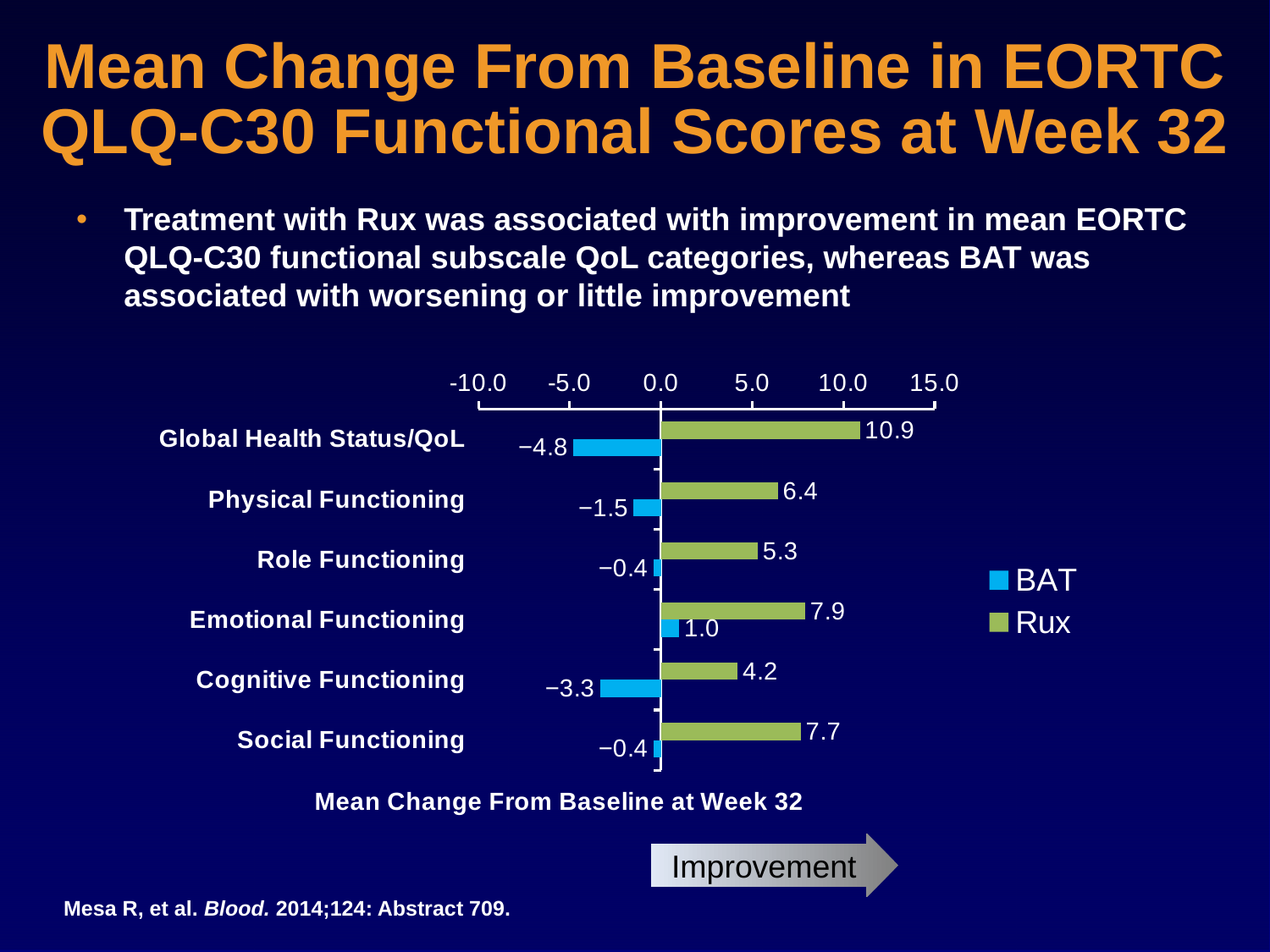

# Mean Change From Baseline in EORTC QLQ-C30 Functional Scores at Week 32
Treatment with Rux was associated with improvement in mean EORTC QLQ-C30 functional subscale QoL categories, whereas BAT was associated with worsening or little improvement

### Chart

| Category | Rux | BAT |
|---|---|---|
| Global Health Status/QoL | 10.9 | -4.8 |
| Physical Functioning | 6.4 | -1.5 |
| Role Functioning | 5.3 | -0.4 |
| Emotional Functioning | 7.9 | 1.0 |
| Cognitive Functioning | 4.2 | -3.3299999999999987 |
| Social Functioning | 7.6599999999999975 | -0.4 |
Improvement
Mesa R, et al. Blood. 2014;124: Abstract 709.